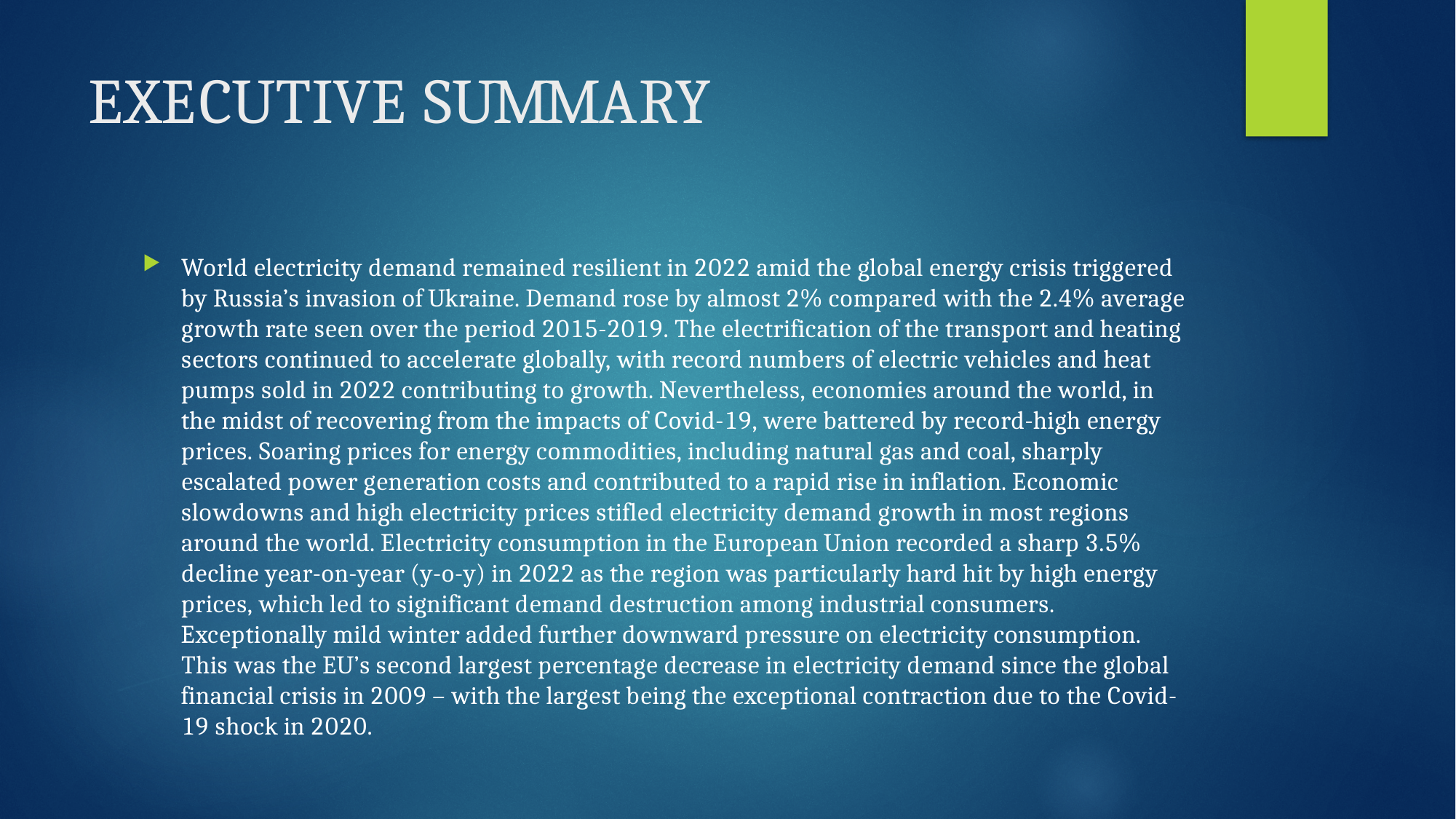

# EXECUTIVE SUMMARY
World electricity demand remained resilient in 2022 amid the global energy crisis triggered by Russia’s invasion of Ukraine. Demand rose by almost 2% compared with the 2.4% average growth rate seen over the period 2015-2019. The electrification of the transport and heating sectors continued to accelerate globally, with record numbers of electric vehicles and heat pumps sold in 2022 contributing to growth. Nevertheless, economies around the world, in the midst of recovering from the impacts of Covid-19, were battered by record-high energy prices. Soaring prices for energy commodities, including natural gas and coal, sharply escalated power generation costs and contributed to a rapid rise in inflation. Economic slowdowns and high electricity prices stifled electricity demand growth in most regions around the world. Electricity consumption in the European Union recorded a sharp 3.5% decline year-on-year (y-o-y) in 2022 as the region was particularly hard hit by high energy prices, which led to significant demand destruction among industrial consumers. Exceptionally mild winter added further downward pressure on electricity consumption. This was the EU’s second largest percentage decrease in electricity demand since the global financial crisis in 2009 – with the largest being the exceptional contraction due to the Covid-19 shock in 2020.